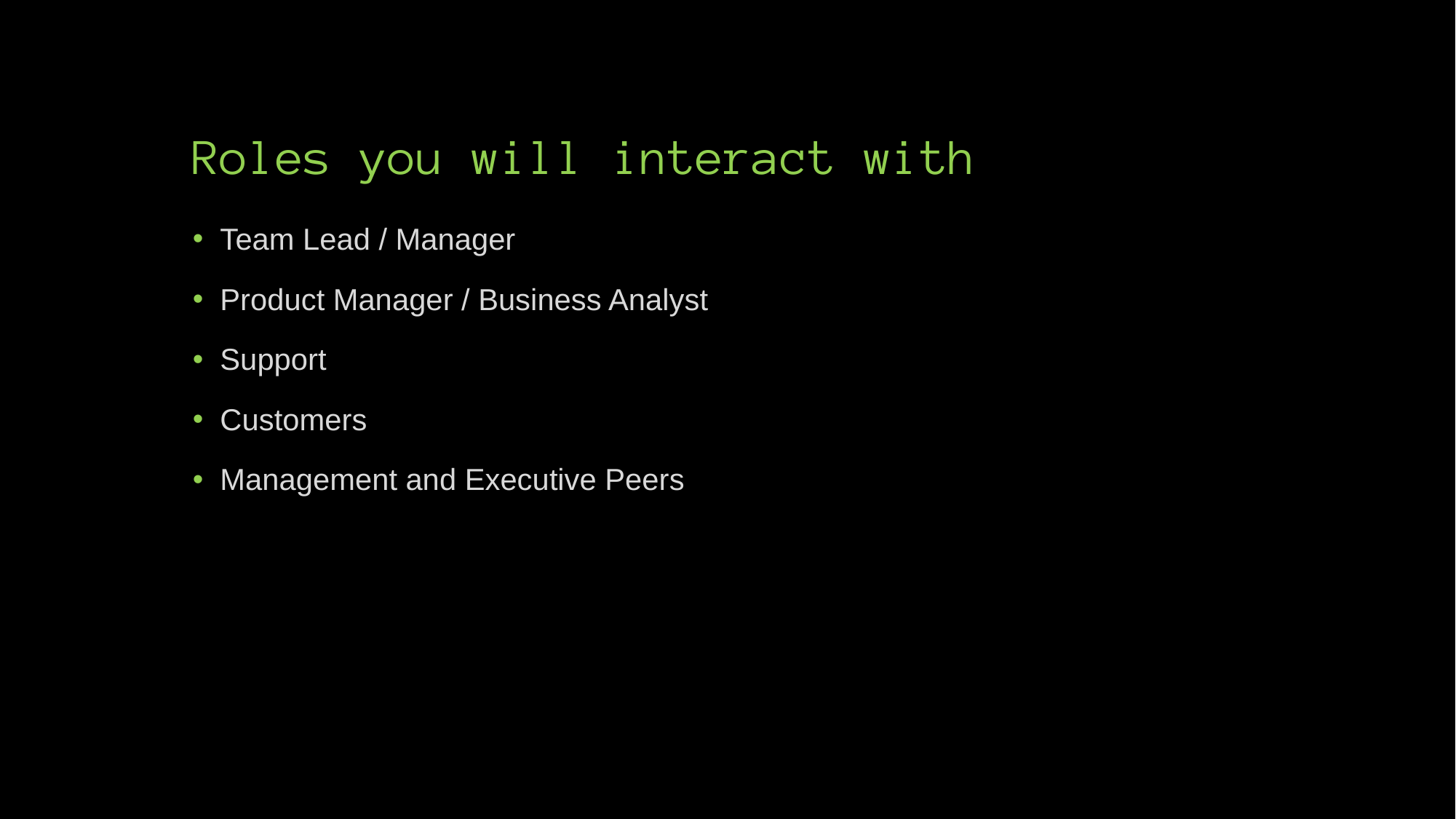

# Roles you will interact with
Team Lead / Manager
Product Manager / Business Analyst
Support
Customers
Management and Executive Peers